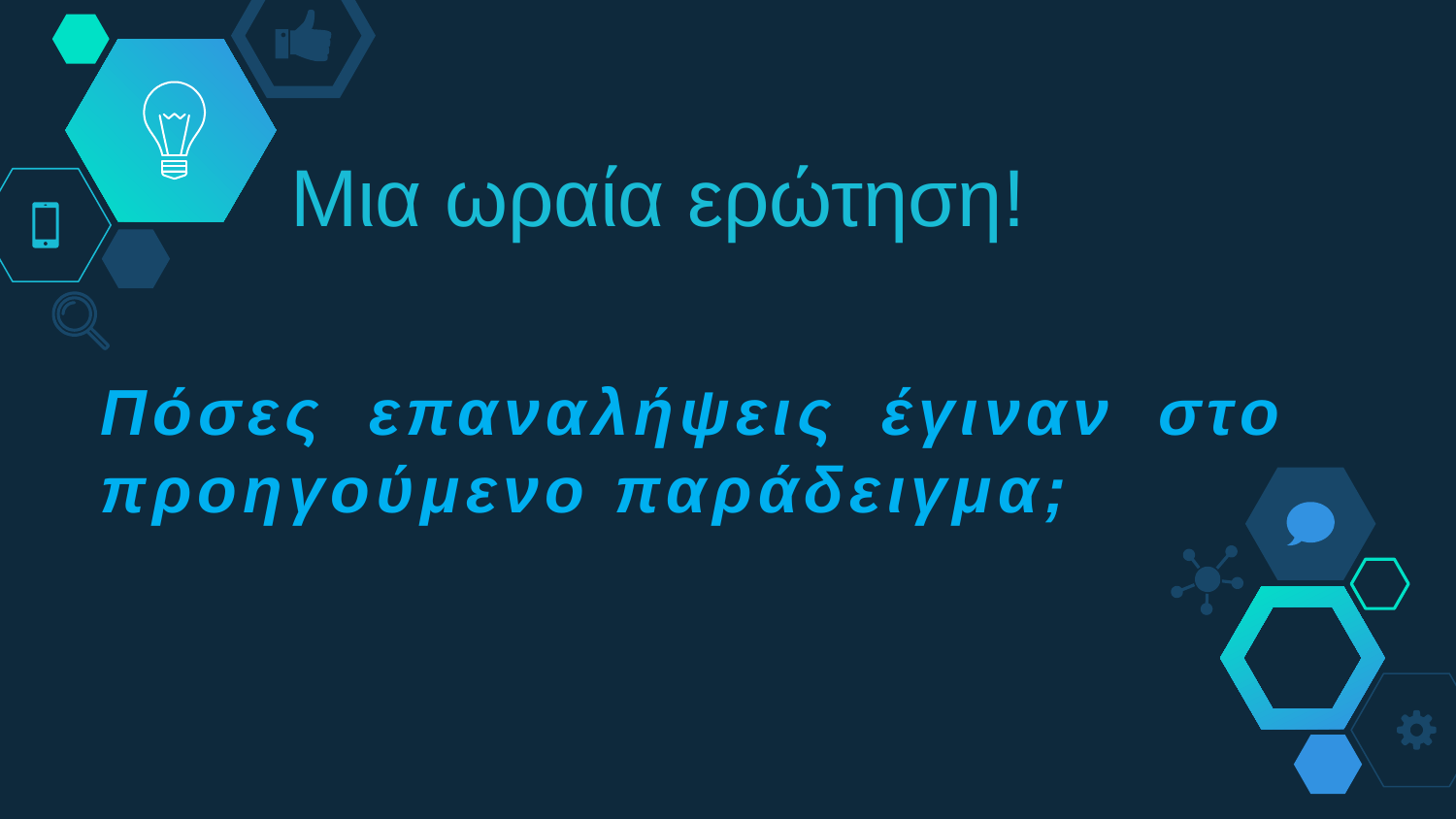

# Μια ωραία ερώτηση!
Πόσες επαναλήψεις έγιναν στο προηγούμενο παράδειγμα;